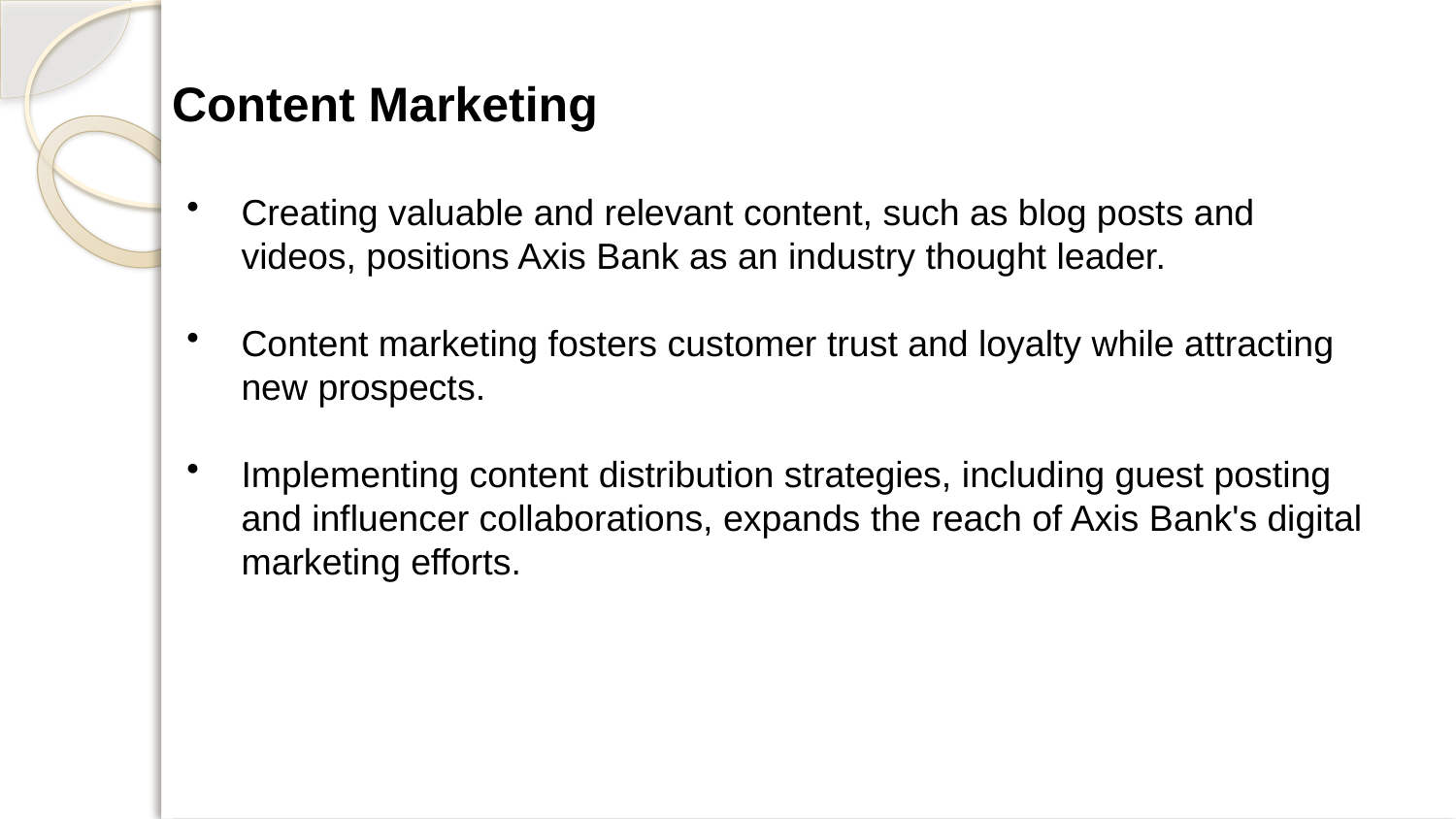

Content Marketing
Creating valuable and relevant content, such as blog posts and videos, positions Axis Bank as an industry thought leader.

Content marketing fosters customer trust and loyalty while attracting new prospects.

Implementing content distribution strategies, including guest posting and influencer collaborations, expands the reach of Axis Bank's digital marketing efforts.